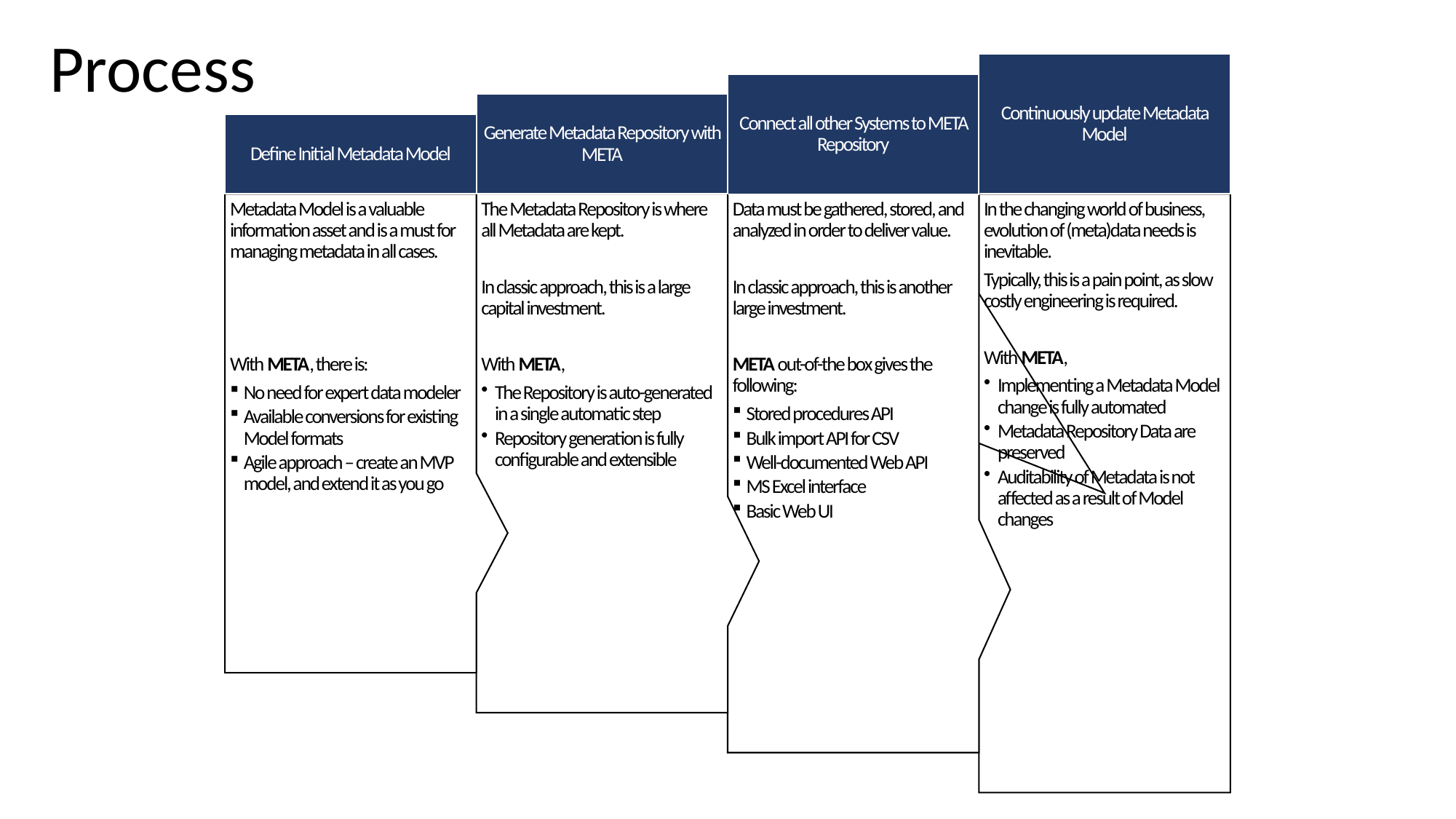

# Process
In the changing world of business, evolution of (meta)data needs is inevitable.
Typically, this is a pain point, as slow costly engineering is required.

With META,
Implementing a Metadata Model change is fully automated
Metadata Repository Data are preserved
Auditability of Metadata is not affected as a result of Model changes
Continuously update Metadata Model
Data must be gathered, stored, and analyzed in order to deliver value.

In classic approach, this is another large investment.

META out-of-the box gives the following:
Stored procedures API
Bulk import API for CSV
Well-documented Web API
MS Excel interface
Basic Web UI
Connect all other Systems to META Repository
The Metadata Repository is where all Metadata are kept.

In classic approach, this is a large capital investment.

With META,
The Repository is auto-generated in a single automatic step
Repository generation is fully configurable and extensible
Generate Metadata Repository with META
Metadata Model is a valuable information asset and is a must for managing metadata in all cases.

With META, there is:
No need for expert data modeler
Available conversions for existing Model formats
Agile approach – create an MVP model, and extend it as you go
Define Initial Metadata Model